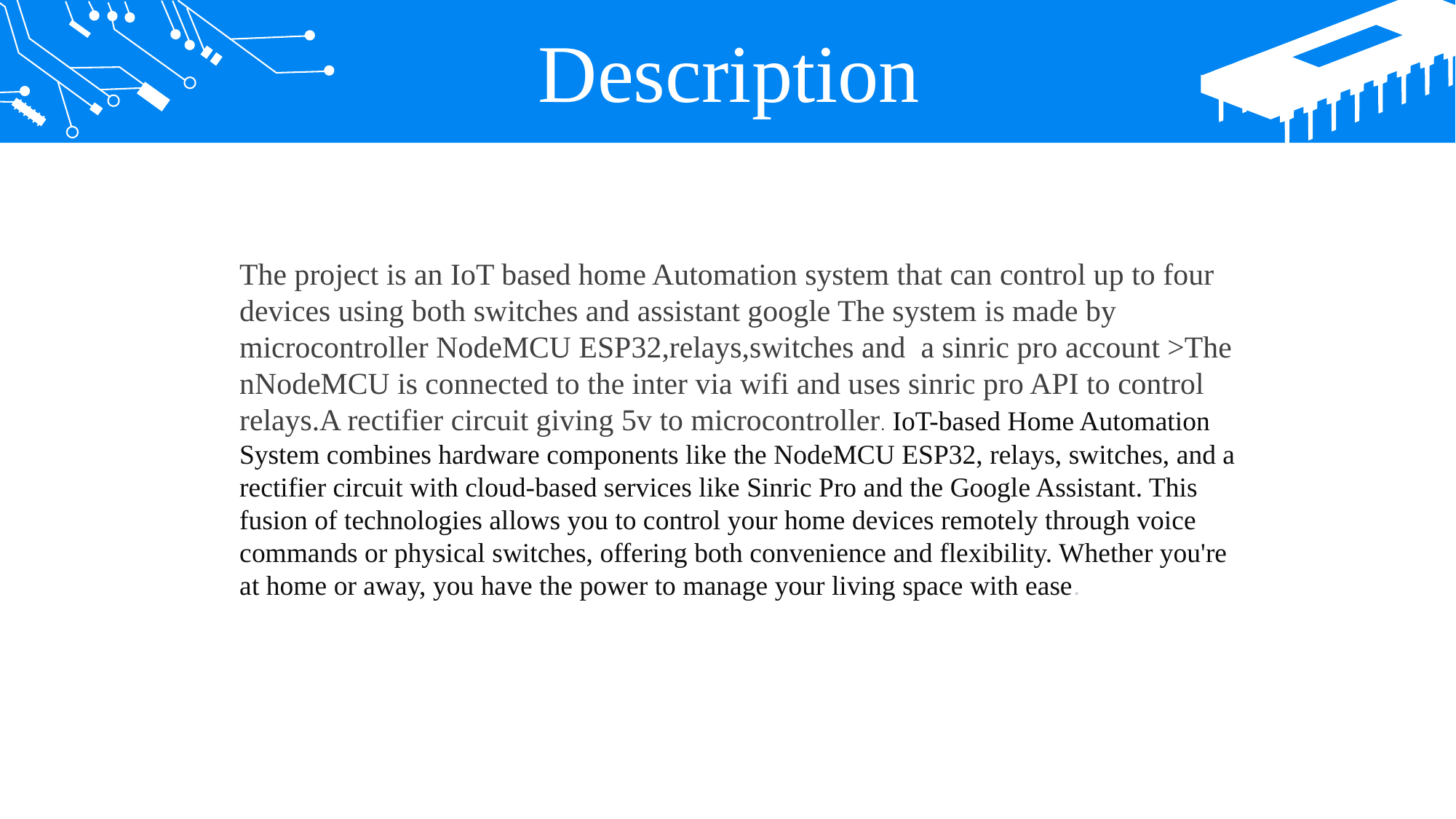

Description
The project is an IoT based home Automation system that can control up to four devices using both switches and assistant google The system is made by microcontroller NodeMCU ESP32,relays,switches and  a sinric pro account >The nNodeMCU is connected to the inter via wifi and uses sinric pro API to control relays.A rectifier circuit giving 5v to microcontroller. IoT-based Home Automation System combines hardware components like the NodeMCU ESP32, relays, switches, and a rectifier circuit with cloud-based services like Sinric Pro and the Google Assistant. This fusion of technologies allows you to control your home devices remotely through voice commands or physical switches, offering both convenience and flexibility. Whether you're at home or away, you have the power to manage your living space with ease.